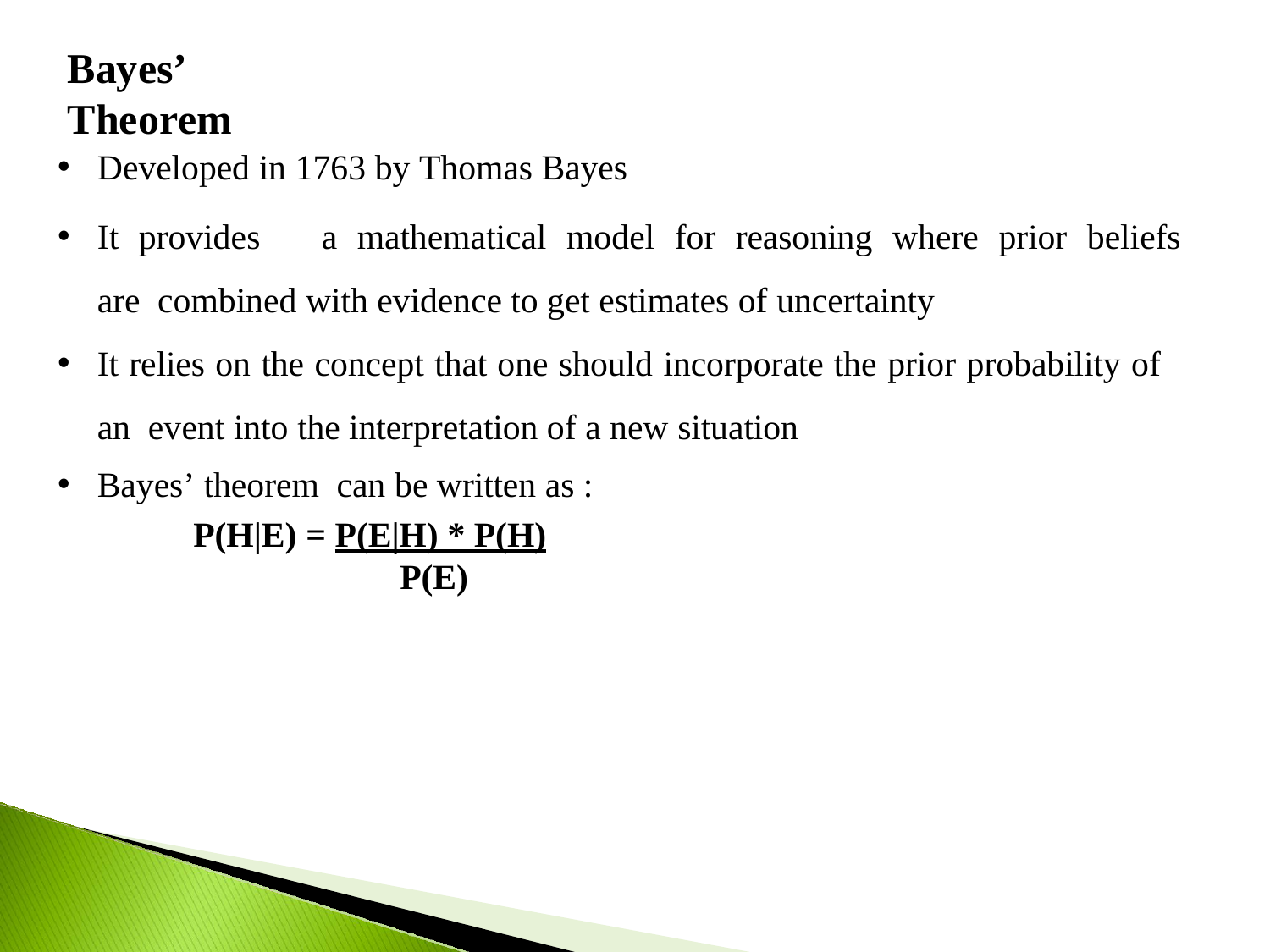

# Bayes’ Theorem
Developed in 1763 by Thomas Bayes
It	provides	a	mathematical	model	for	reasoning	where	prior	beliefs	are  combined with evidence to get estimates of uncertainty
It relies on the concept that one should incorporate the prior probability of an  event into the interpretation of a new situation
Bayes’ theorem can be written as :
P(H|E) = P(E|H) * P(H)
P(E)